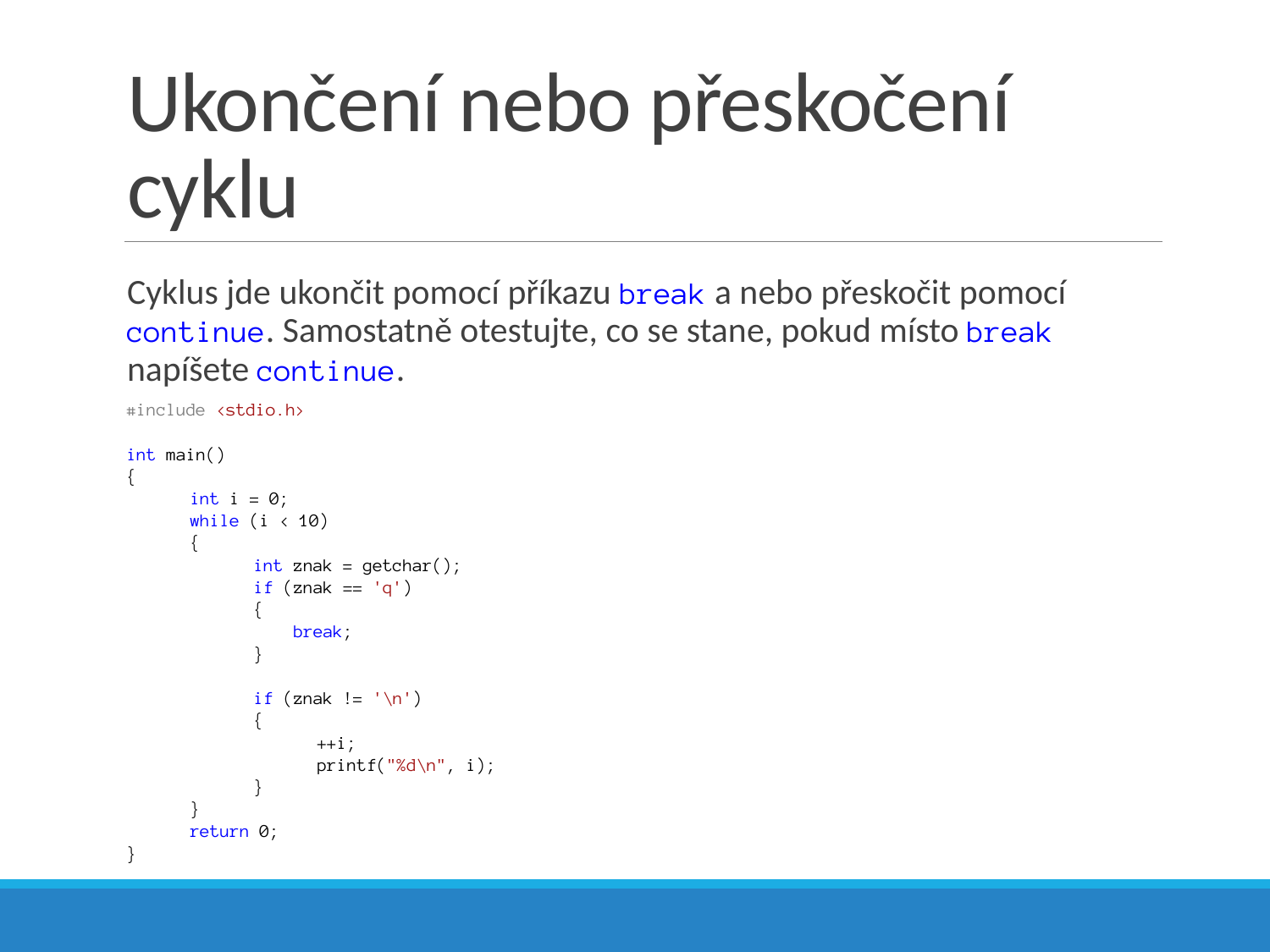

# Ukončení nebo přeskočení cyklu
Cyklus jde ukončit pomocí příkazu break a nebo přeskočit pomocí continue. Samostatně otestujte, co se stane, pokud místo break napíšete continue.
#include <stdio.h>

int main()
{
int i = 0;
while (i < 10)
{
int znak = getchar();
if (znak == 'q')
{
    break;
}

if (znak != '\n')
{
++i;
printf("%d\n", i);
}
}
return 0;
}